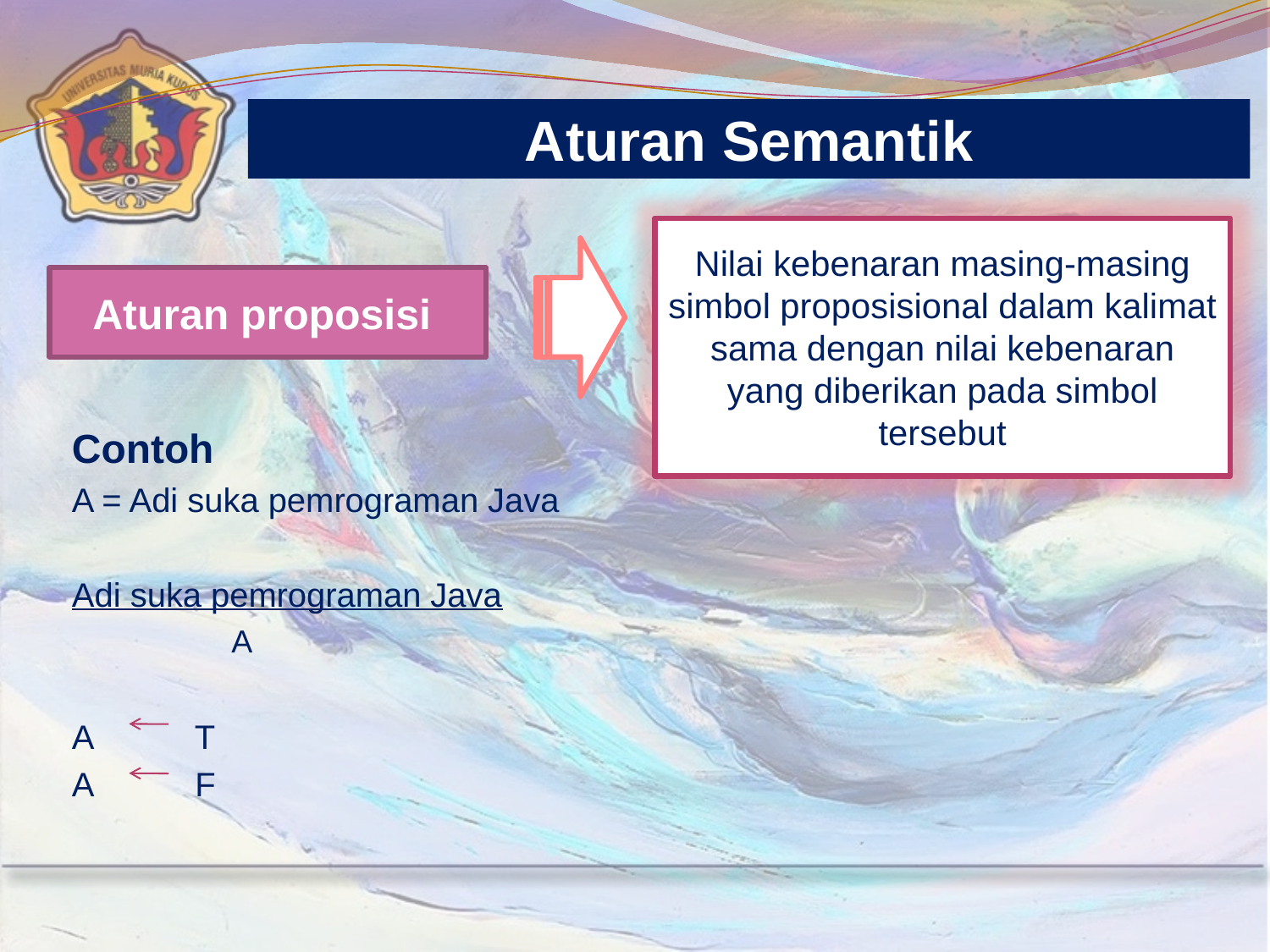

Aturan Semantik
Nilai kebenaran masing-masing simbol proposisional dalam kalimat sama dengan nilai kebenaran yang diberikan pada simbol tersebut

Aturan proposisi
Contoh
A = Adi suka pemrograman Java

Adi suka pemrograman Java

A           T
A           F
A